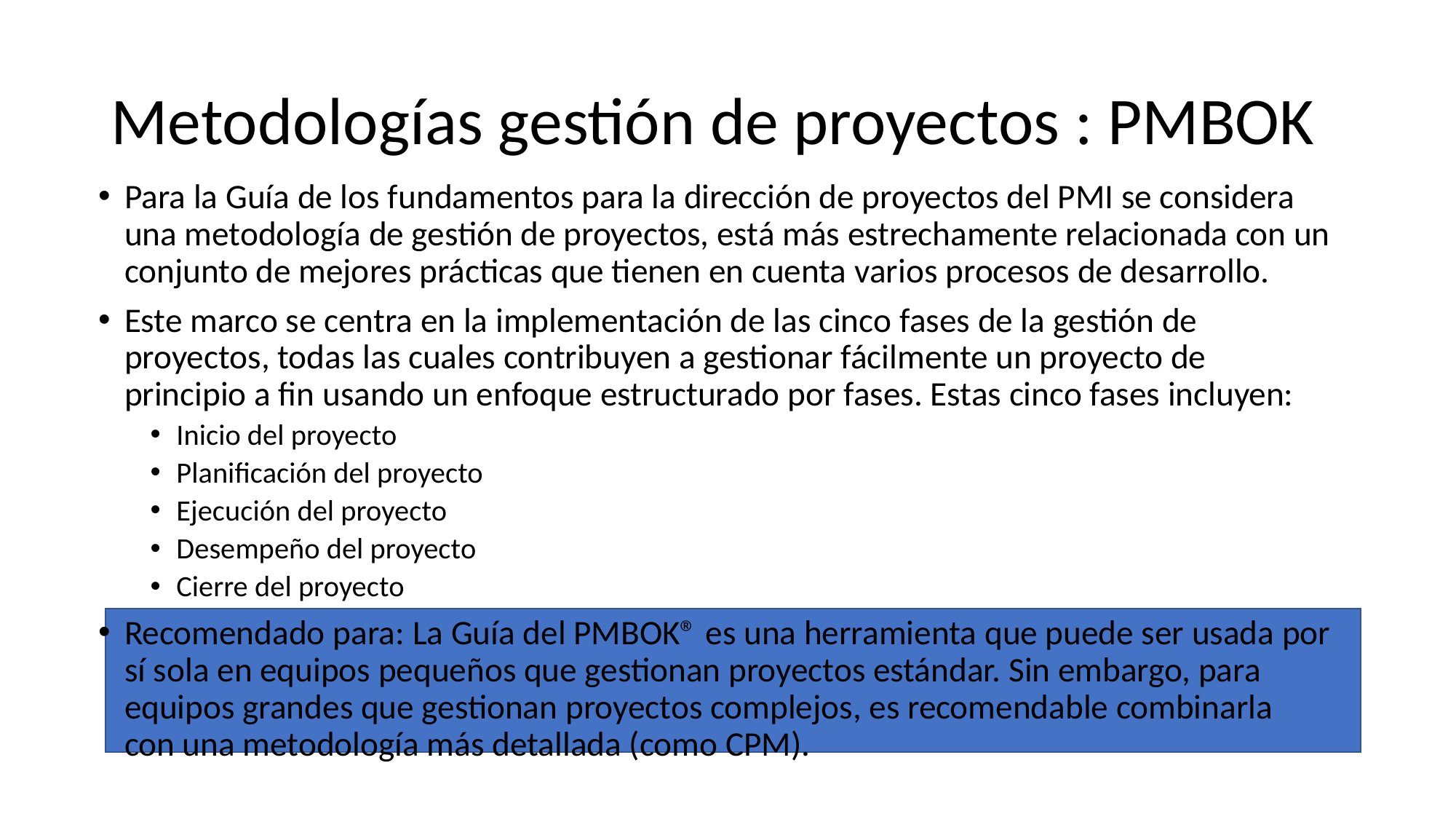

# Metodologías gestión de proyectos : PMBOK
Para la Guía de los fundamentos para la dirección de proyectos del PMI se considera una metodología de gestión de proyectos, está más estrechamente relacionada con un conjunto de mejores prácticas que tienen en cuenta varios procesos de desarrollo.
Este marco se centra en la implementación de las cinco fases de la gestión de proyectos, todas las cuales contribuyen a gestionar fácilmente un proyecto de principio a fin usando un enfoque estructurado por fases. Estas cinco fases incluyen:
Inicio del proyecto
Planificación del proyecto
Ejecución del proyecto
Desempeño del proyecto
Cierre del proyecto
Recomendado para: La Guía del PMBOK® es una herramienta que puede ser usada por sí sola en equipos pequeños que gestionan proyectos estándar. Sin embargo, para equipos grandes que gestionan proyectos complejos, es recomendable combinarla con una metodología más detallada (como CPM).